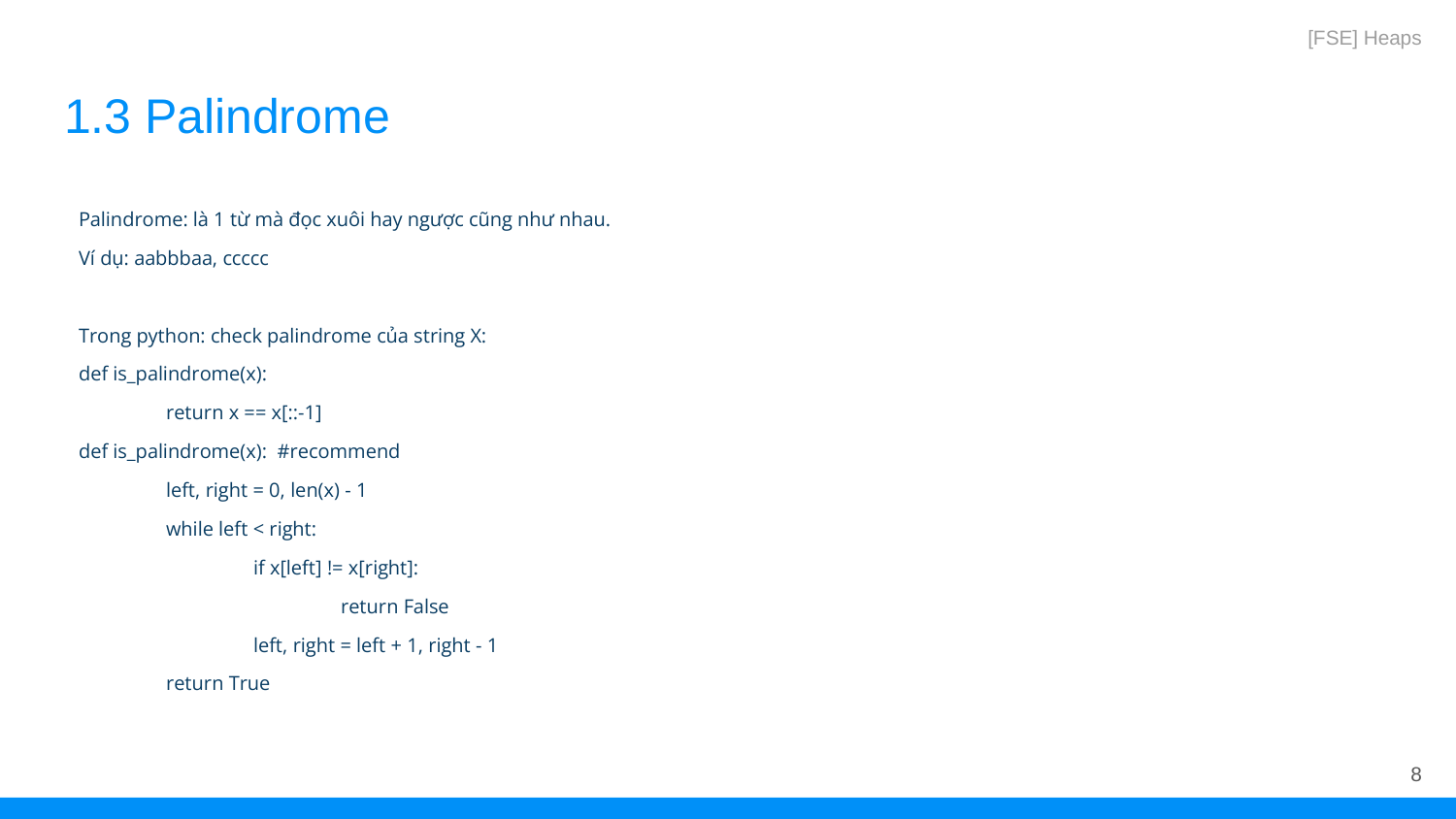

[FSE] Heaps

# 1.3 Palindrome
Palindrome: là 1 từ mà đọc xuôi hay ngược cũng như nhau.
Ví dụ: aabbbaa, ccccc

Trong python: check palindrome của string X:
def is_palindrome(x):
	return x == x[::-1]
def is_palindrome(x):  #recommend
	left, right = 0, len(x) - 1
	while left < right:
		if x[left] != x[right]:
			return False
		left, right = left + 1, right - 1
	return True

8